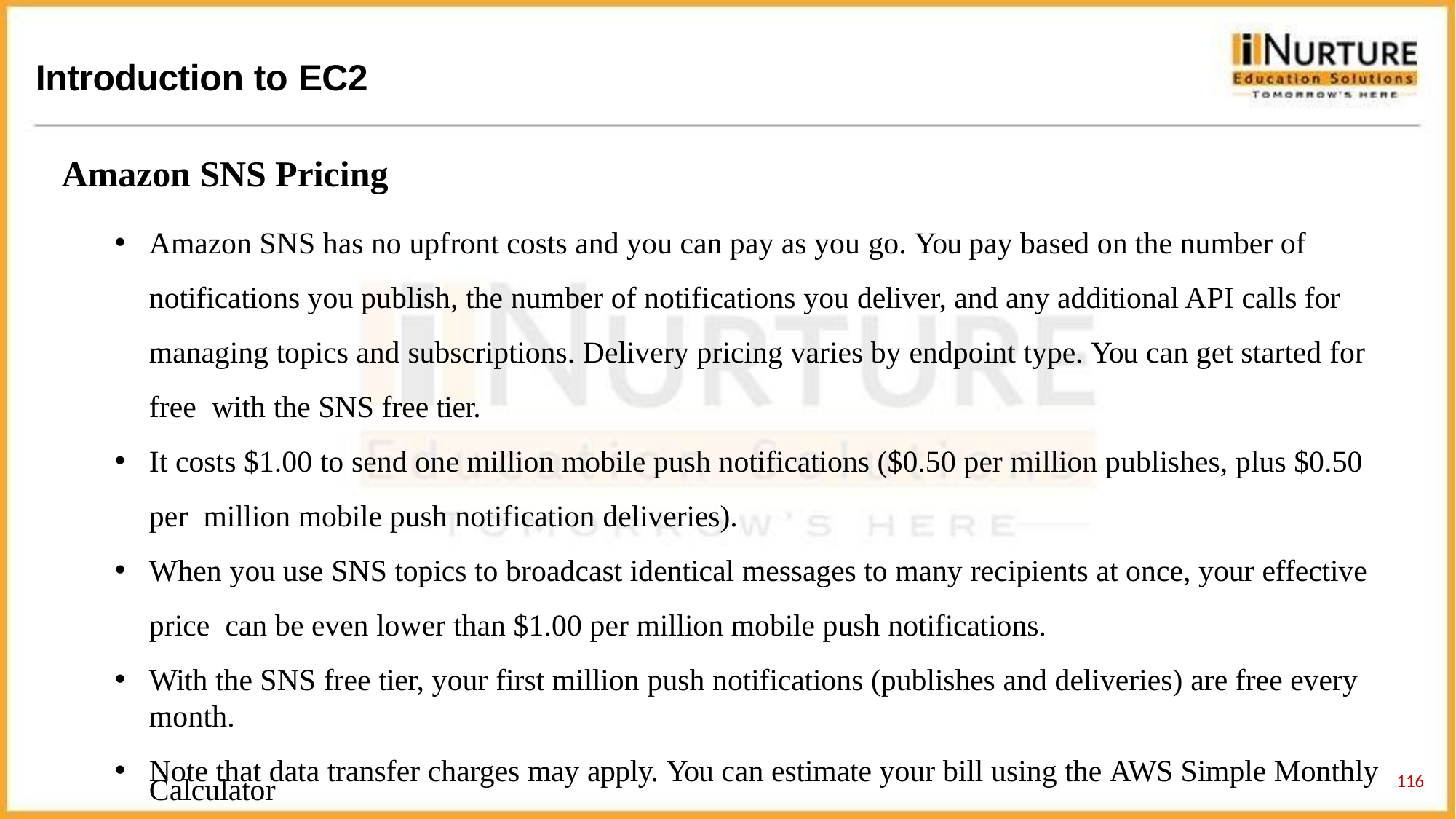

# Introduction to EC2
Amazon SNS Pricing
Amazon SNS has no upfront costs and you can pay as you go. You pay based on the number of  notifications you publish, the number of notifications you deliver, and any additional API calls for  managing topics and subscriptions. Delivery pricing varies by endpoint type. You can get started for free  with the SNS free tier.
It costs $1.00 to send one million mobile push notifications ($0.50 per million publishes, plus $0.50 per  million mobile push notification deliveries).
When you use SNS topics to broadcast identical messages to many recipients at once, your effective price  can be even lower than $1.00 per million mobile push notifications.
With the SNS free tier, your first million push notifications (publishes and deliveries) are free every month.
Note that data transfer charges may apply. You can estimate your bill using the AWS Simple Monthly
116
Calculator.